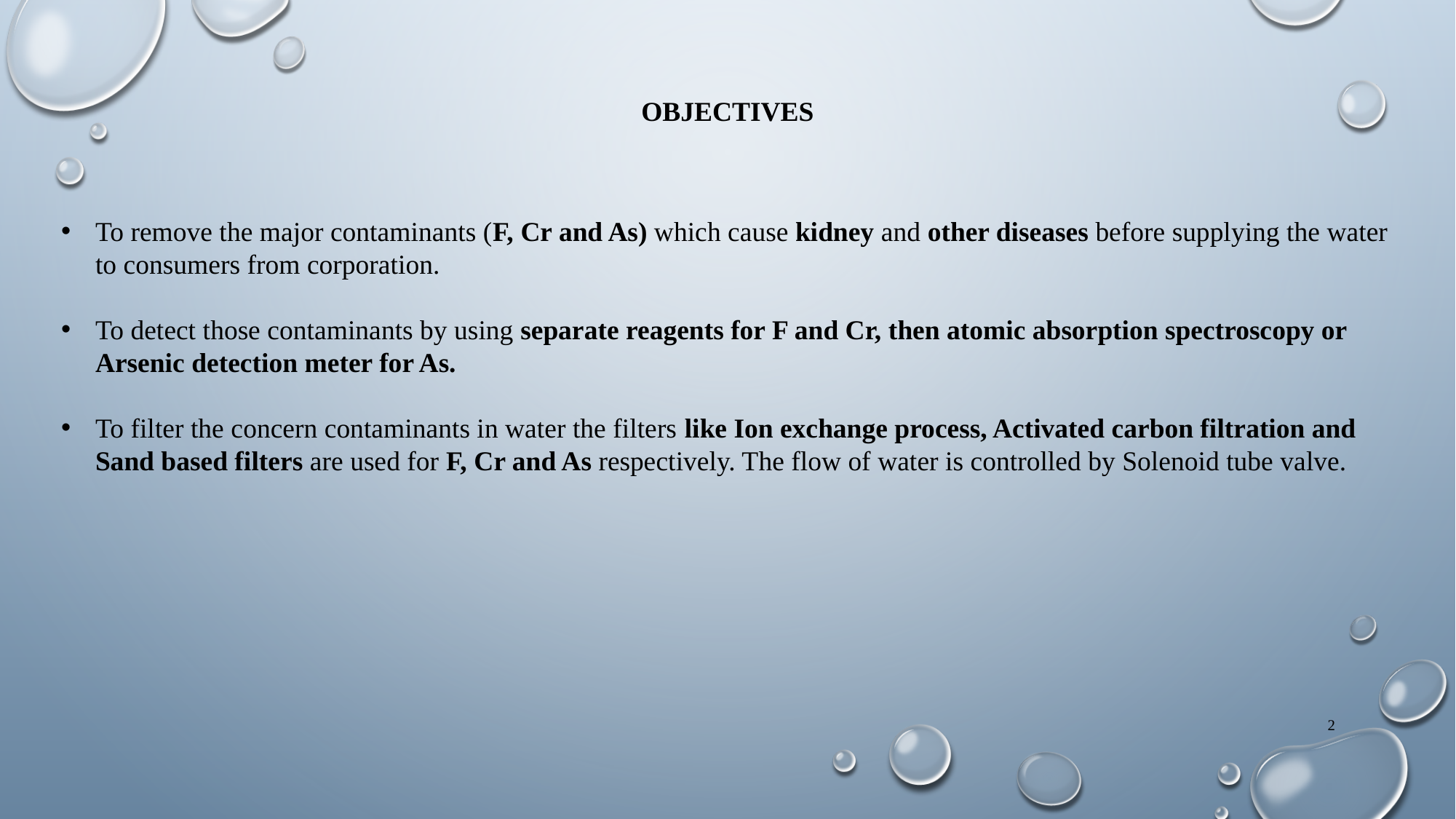

OBJECTIVES
To remove the major contaminants (F, Cr and As) which cause kidney and other diseases before supplying the water to consumers from corporation.

To detect those contaminants by using separate reagents for F and Cr, then atomic absorption spectroscopy or Arsenic detection meter for As.

To filter the concern contaminants in water the filters like Ion exchange process, Activated carbon filtration and Sand based filters are used for F, Cr and As respectively. The flow of water is controlled by Solenoid tube valve.
2